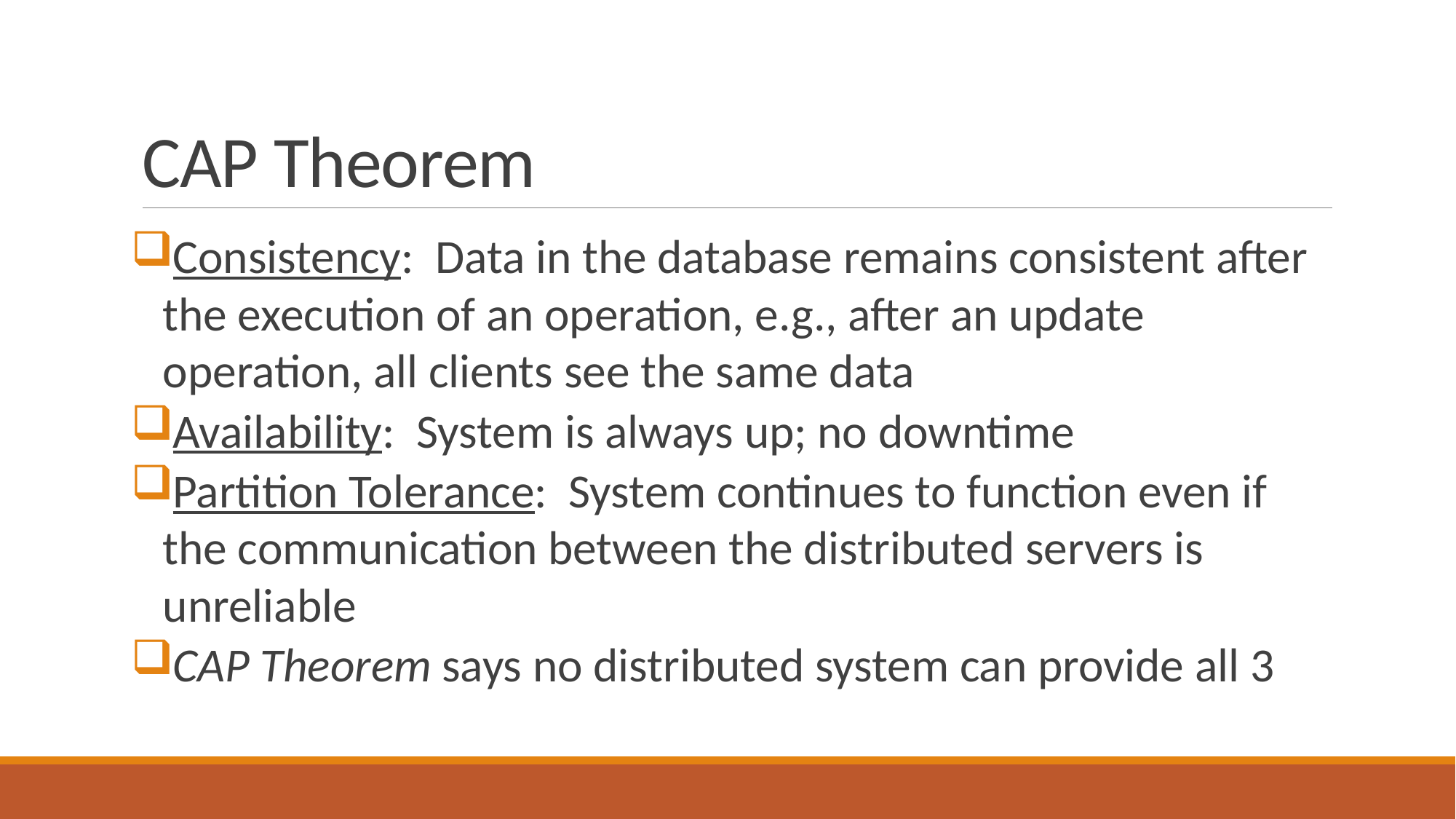

# CAP Theorem
Consistency:  Data in the database remains consistent after the execution of an operation, e.g., after an update operation, all clients see the same data
Availability:  System is always up; no downtime
Partition Tolerance:  System continues to function even if the communication between the distributed servers is unreliable
CAP Theorem says no distributed system can provide all 3